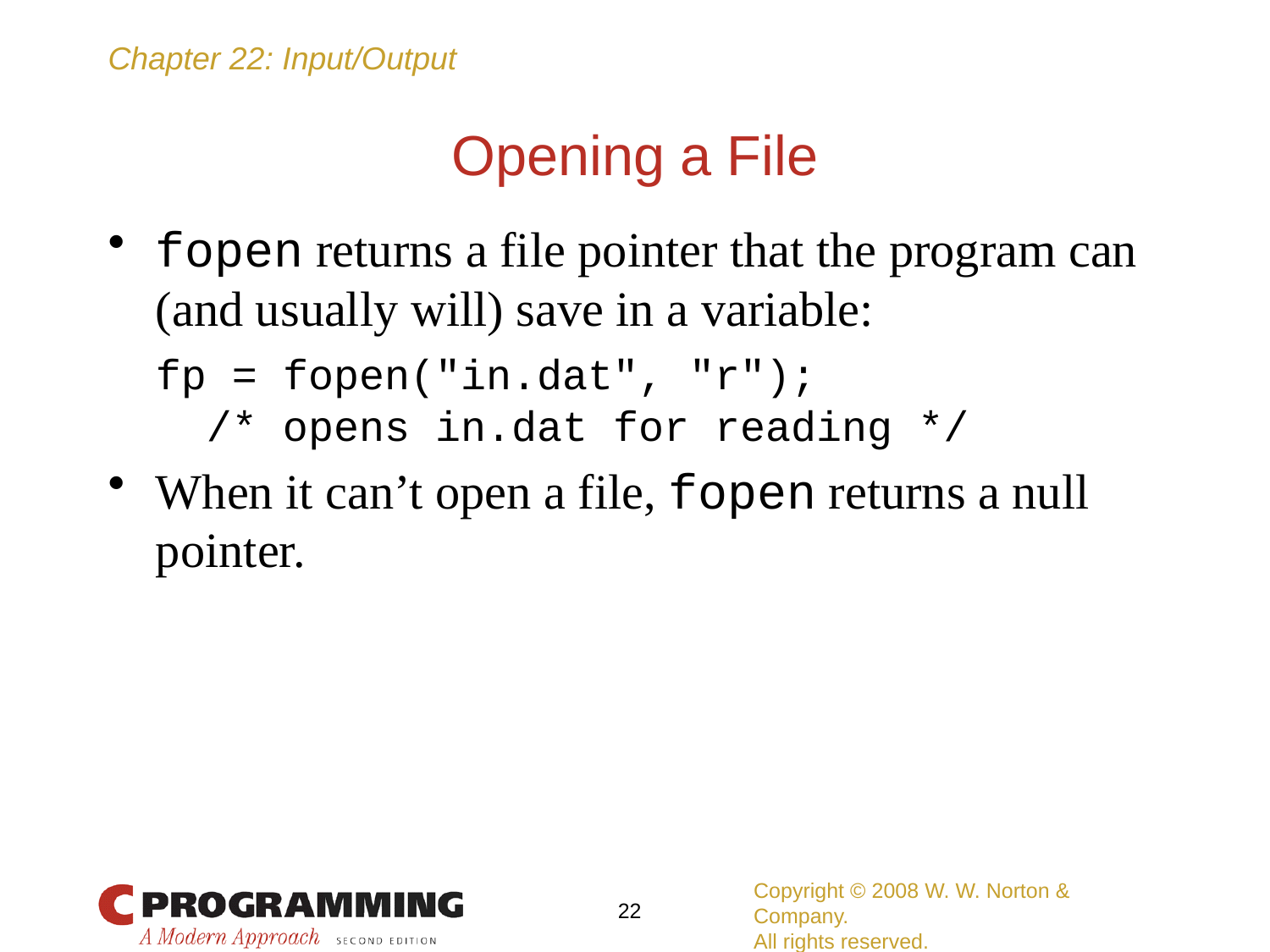

# Opening a File
fopen returns a file pointer that the program can (and usually will) save in a variable:
	fp = fopen("in.dat", "r");
	  /* opens in.dat for reading */
When it can’t open a file, fopen returns a null pointer.
Copyright © 2008 W. W. Norton & Company.
All rights reserved.
22